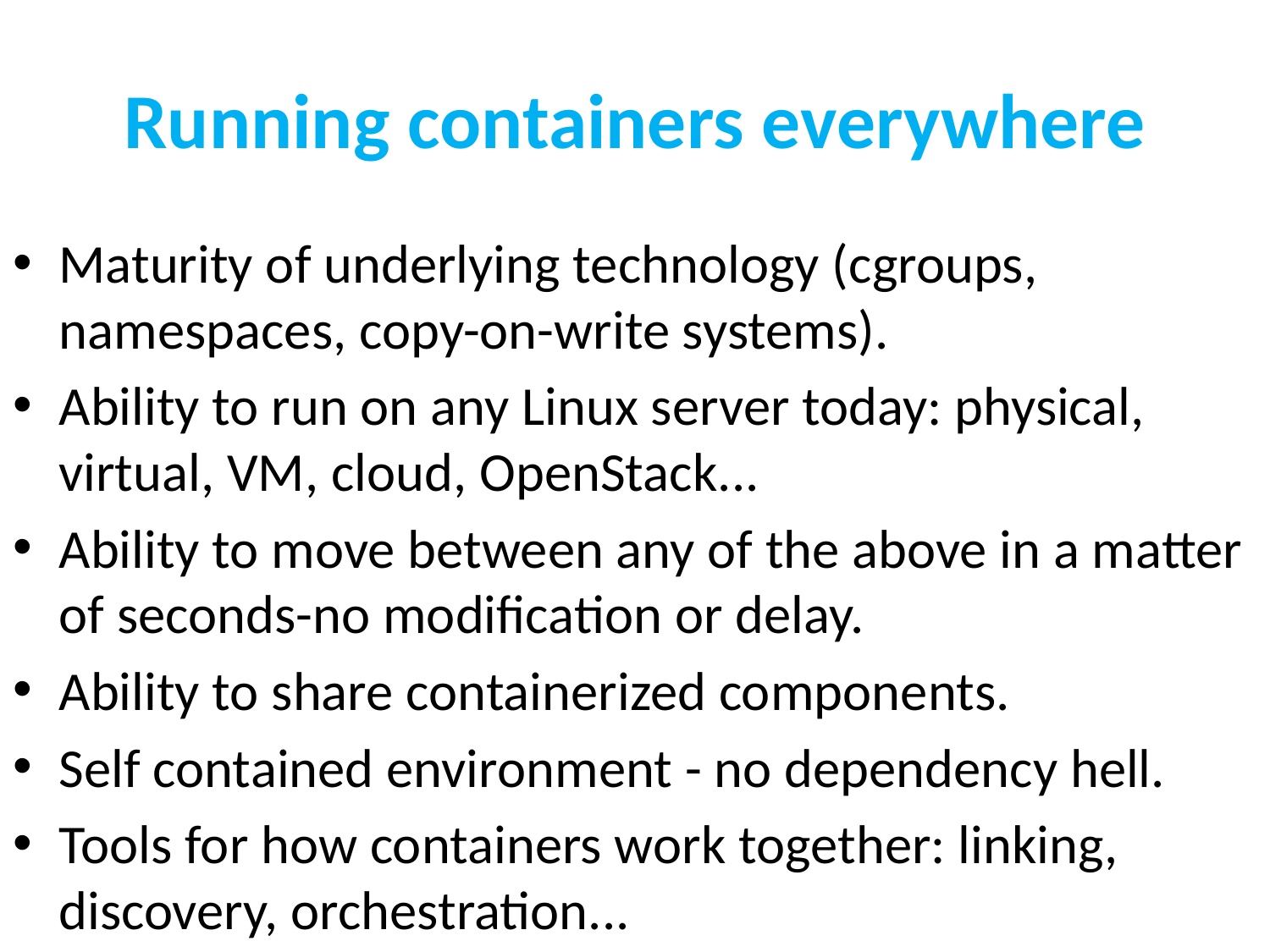

# Running containers everywhere
Maturity of underlying technology (cgroups, namespaces, copy-on-write systems).
Ability to run on any Linux server today: physical, virtual, VM, cloud, OpenStack...
Ability to move between any of the above in a matter of seconds-no modification or delay.
Ability to share containerized components.
Self contained environment - no dependency hell.
Tools for how containers work together: linking, discovery, orchestration...